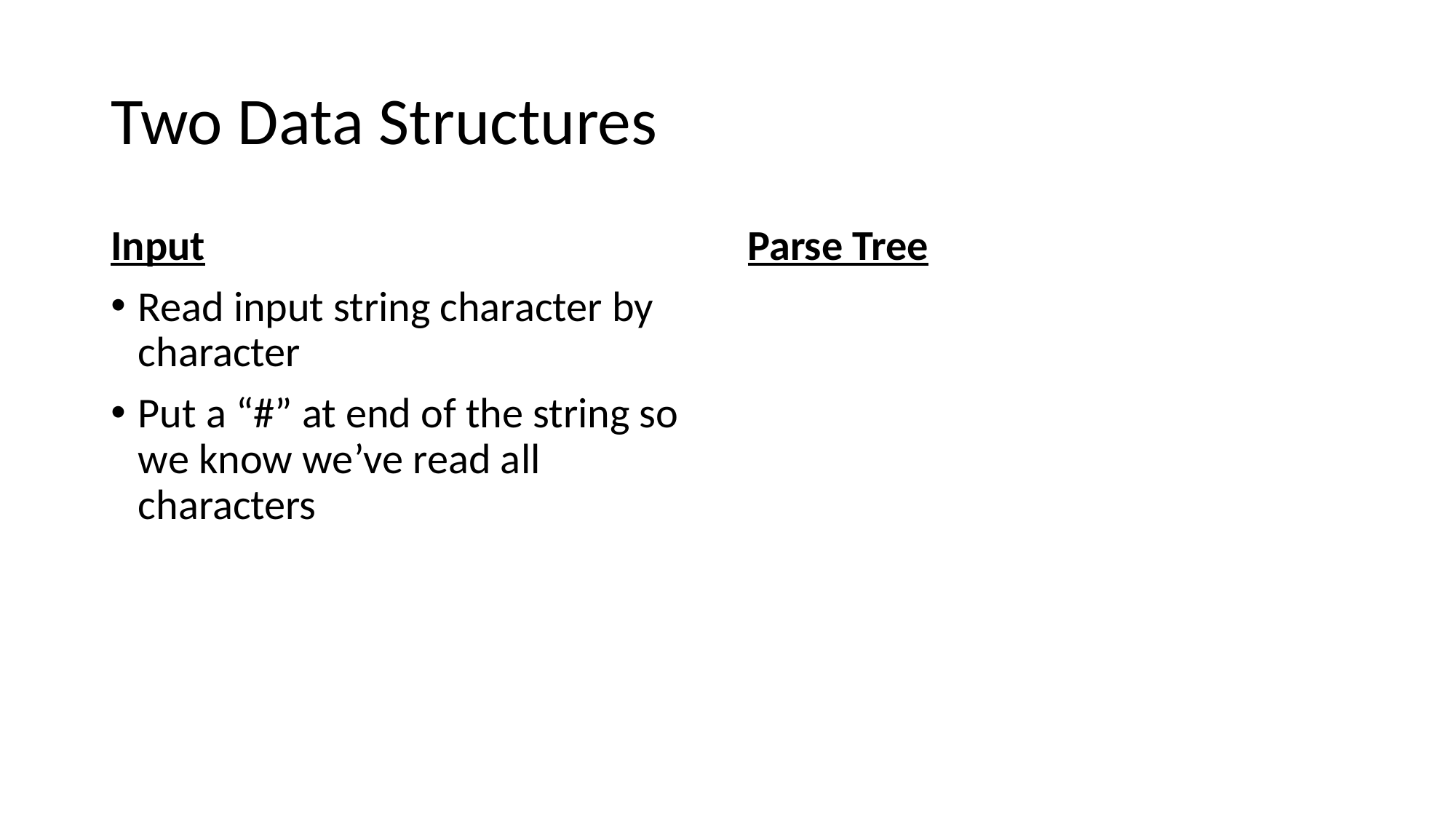

# Two Data Structures
Input
Read input string character by character
Put a “#” at end of the string so we know we’ve read all characters
Parse Tree